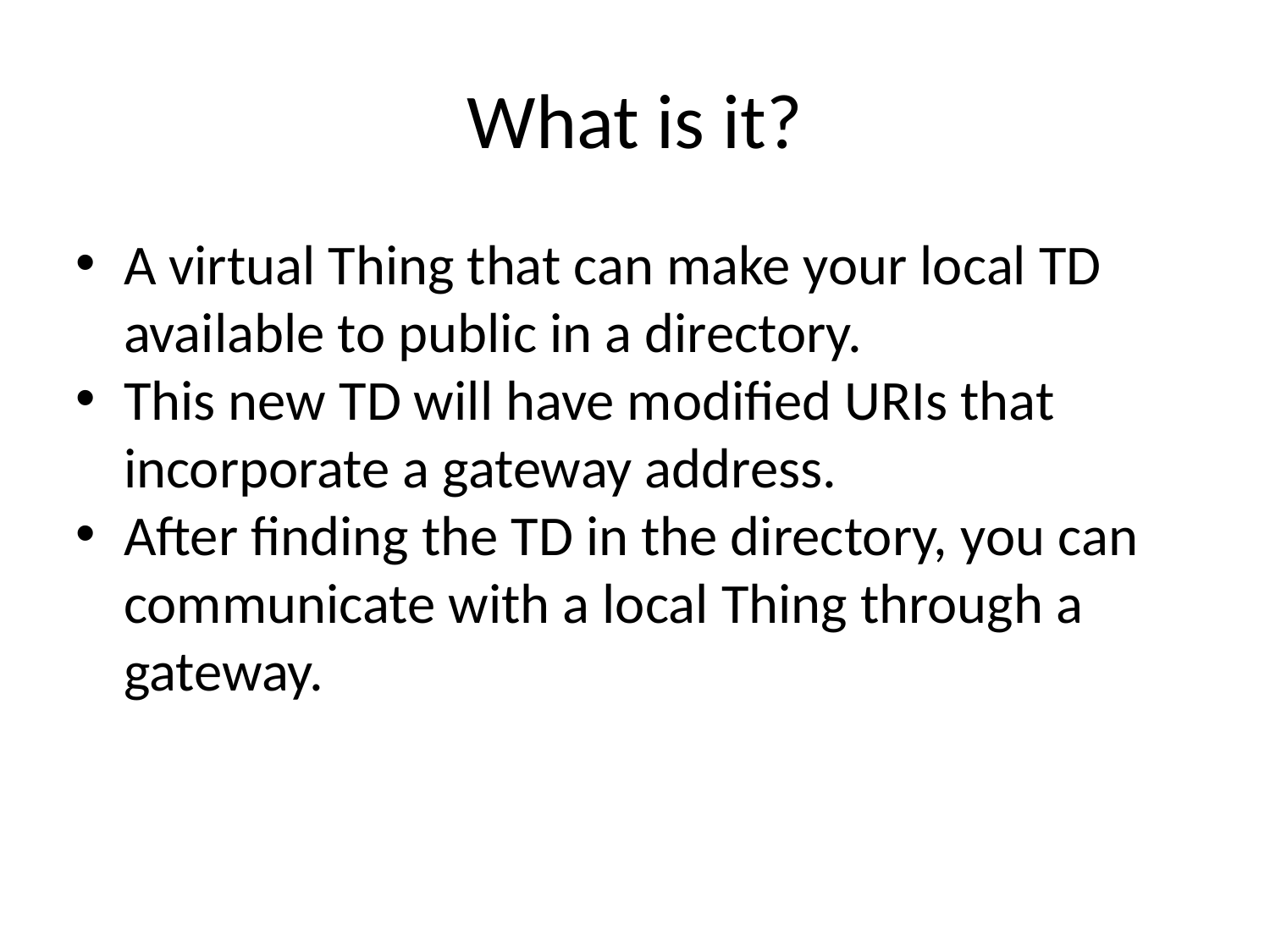

What is it?
A virtual Thing that can make your local TD available to public in a directory.
This new TD will have modified URIs that incorporate a gateway address.
After finding the TD in the directory, you can communicate with a local Thing through a gateway.